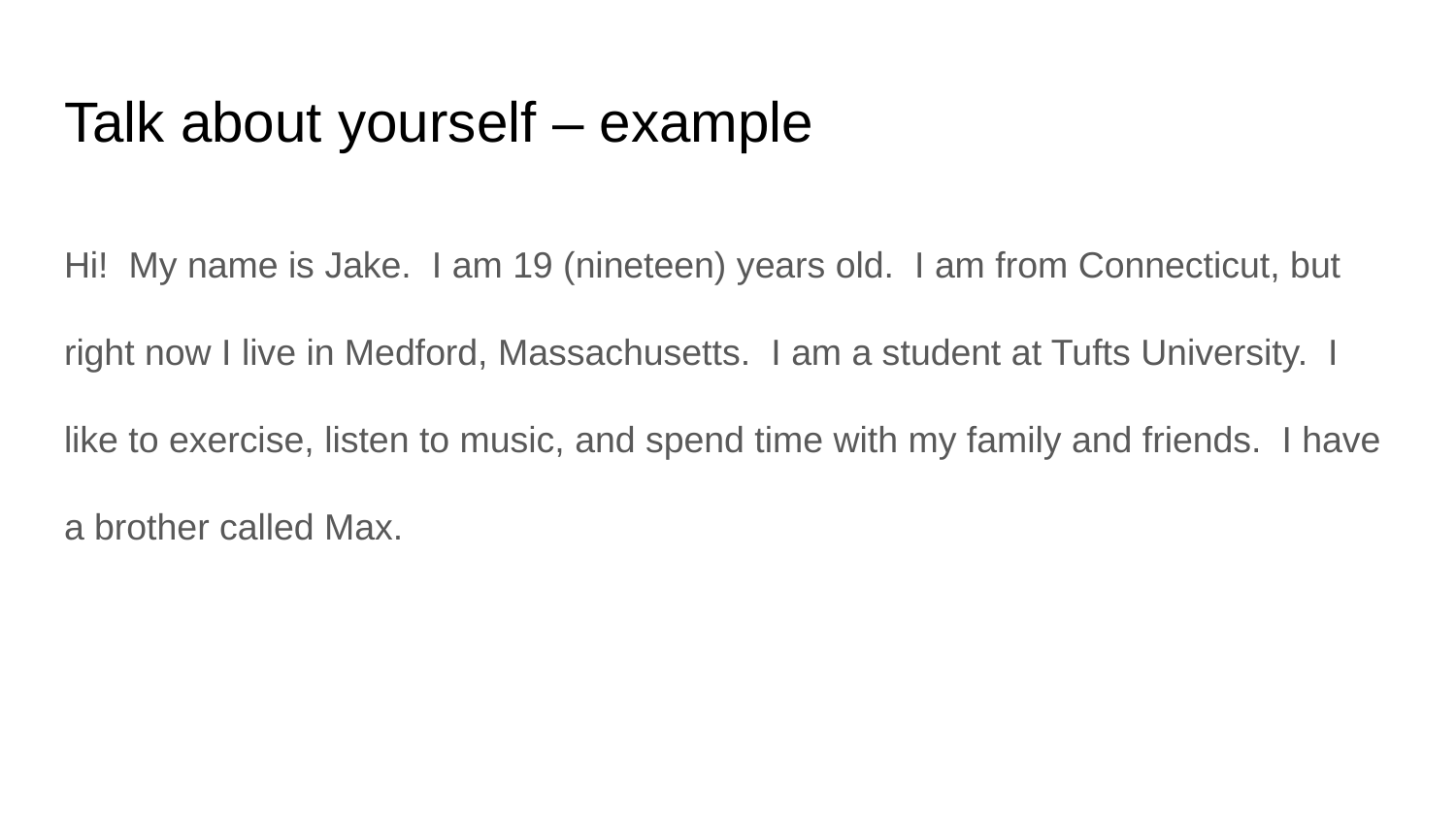

# Talk about yourself – example
Hi!  My name is Jake.  I am 19 (nineteen) years old.  I am from Connecticut, but right now I live in Medford, Massachusetts.  I am a student at Tufts University.  I like to exercise, listen to music, and spend time with my family and friends.  I have a brother called Max.